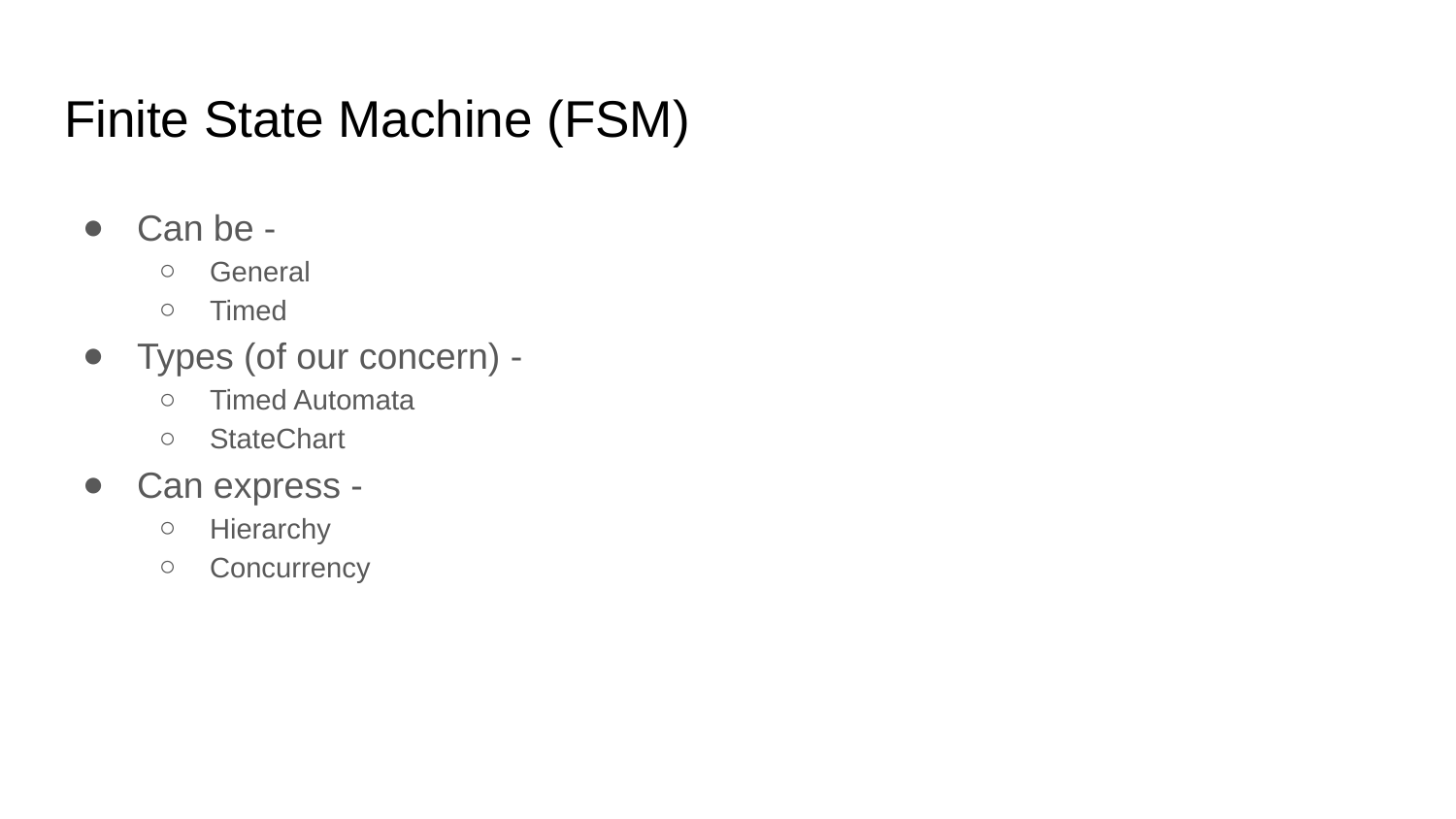

# Finite State Machine (FSM)
Can be -
General
Timed
Types (of our concern) -
Timed Automata
StateChart
Can express -
Hierarchy
Concurrency